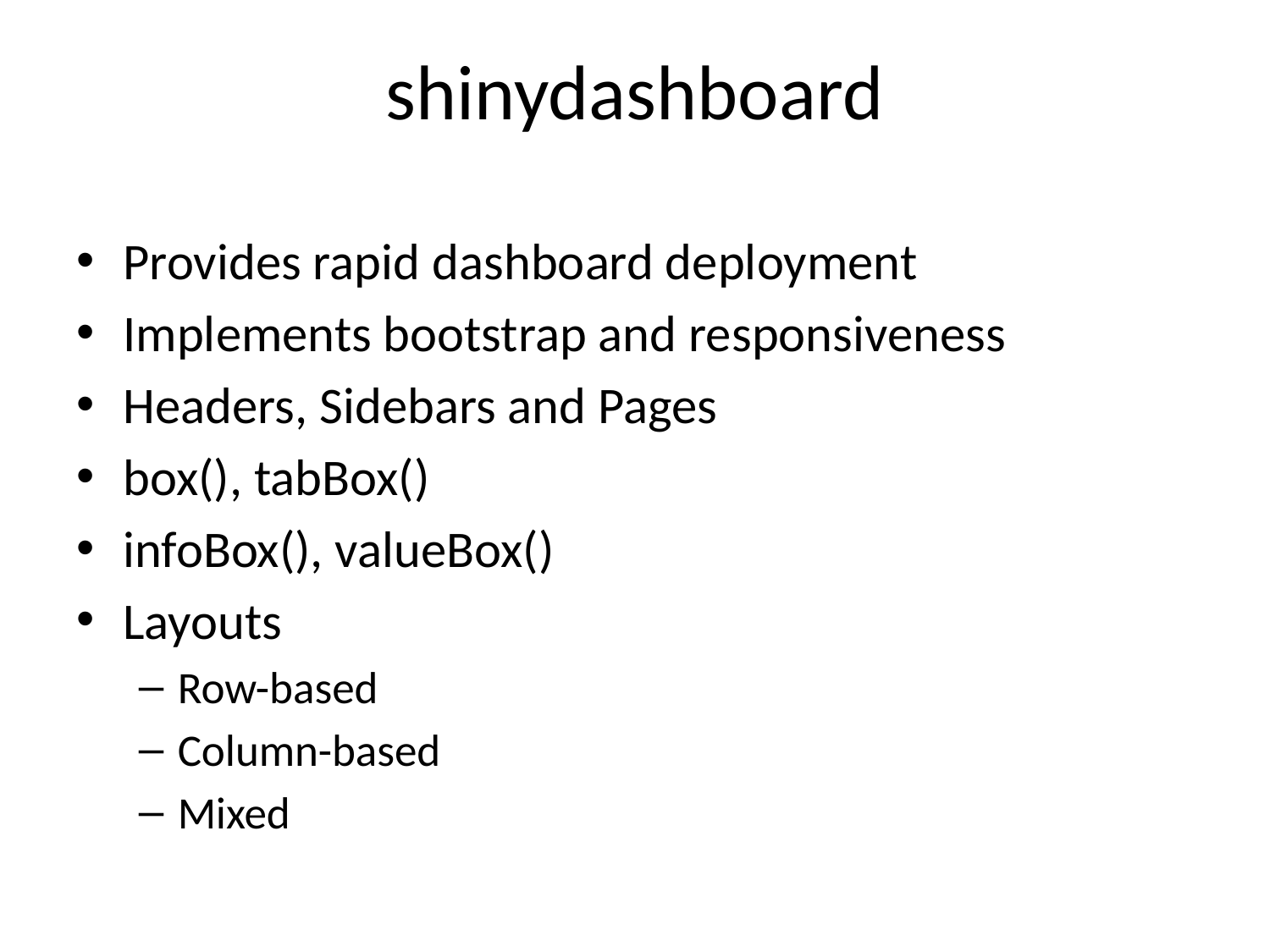

# shinydashboard
Provides rapid dashboard deployment
Implements bootstrap and responsiveness
Headers, Sidebars and Pages
box(), tabBox()
infoBox(), valueBox()
Layouts
Row-based
Column-based
Mixed